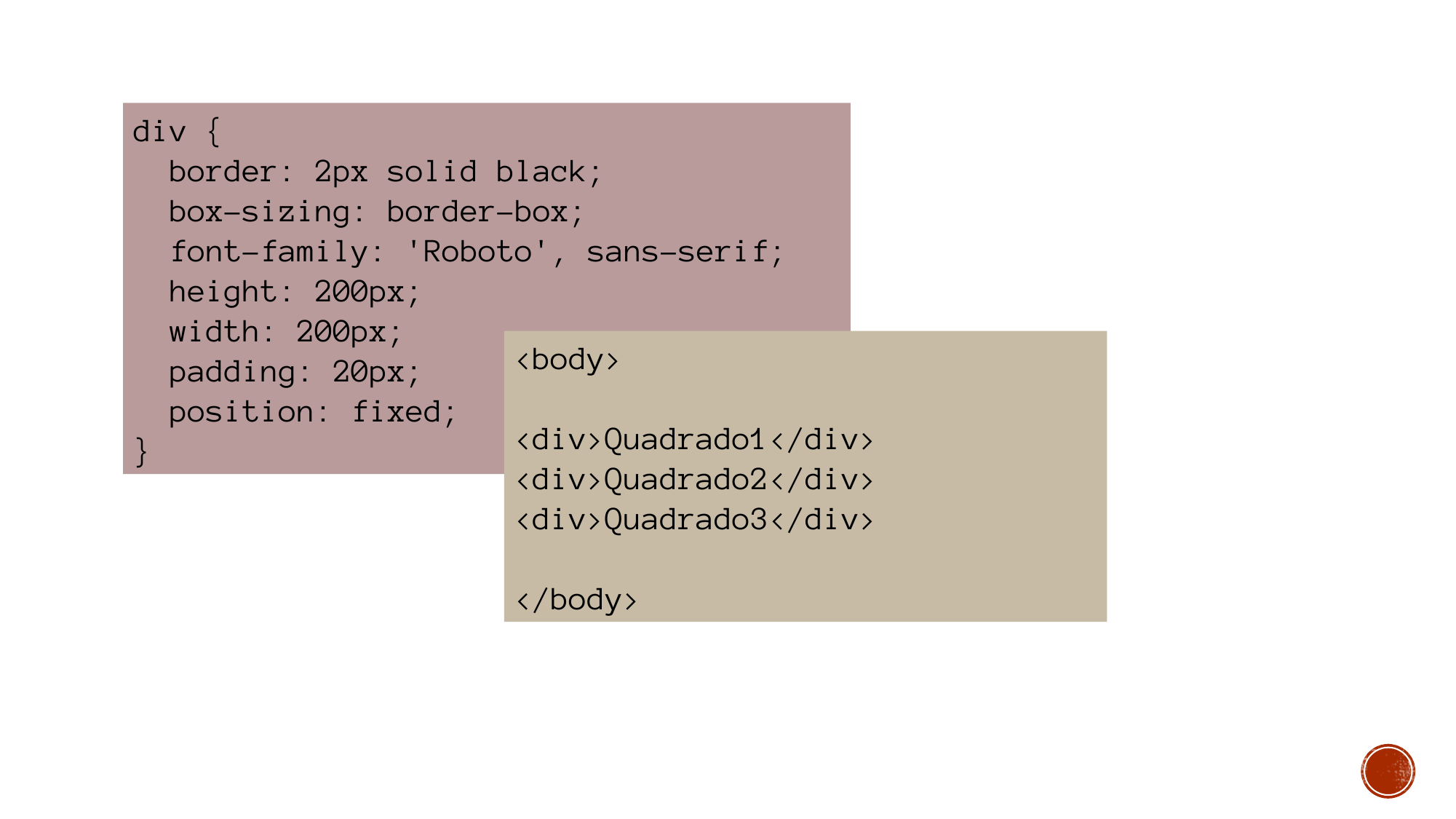

div {
  border: 2px solid black;
  box-sizing: border-box;
  font-family: 'Roboto', sans-serif;
  height: 200px;
  width: 200px;
  padding: 20px;
  position: fixed;
}
<body>
<div>Quadrado1</div>
<div>Quadrado2</div>
<div>Quadrado3</div>
</body>